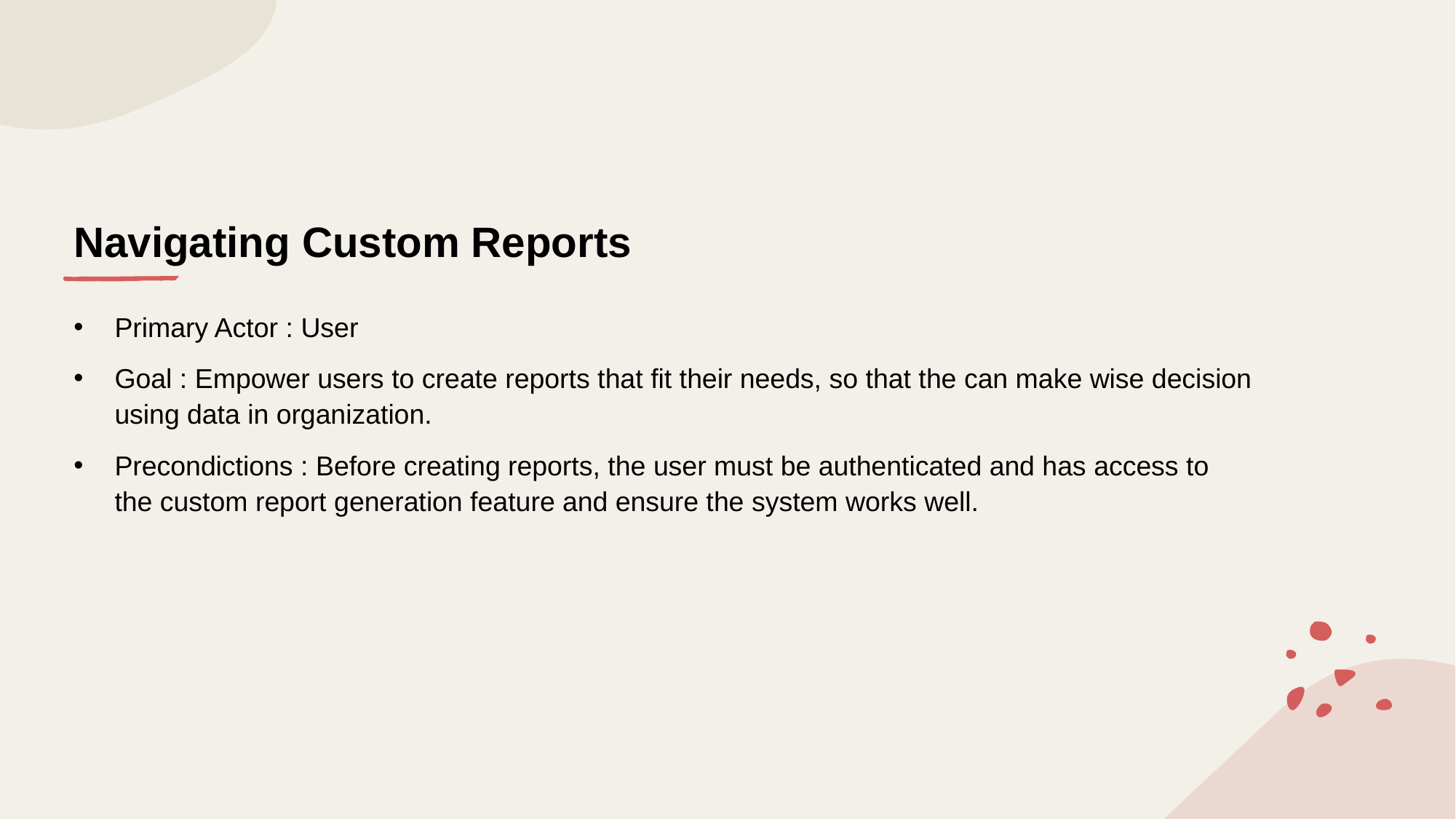

# Navigating Custom Reports
Primary Actor : User
Goal : Empower users to create reports that fit their needs, so that the can make wise decision using data in organization.
Precondictions : Before creating reports, the user must be authenticated and has access to the custom report generation feature and ensure the system works well.